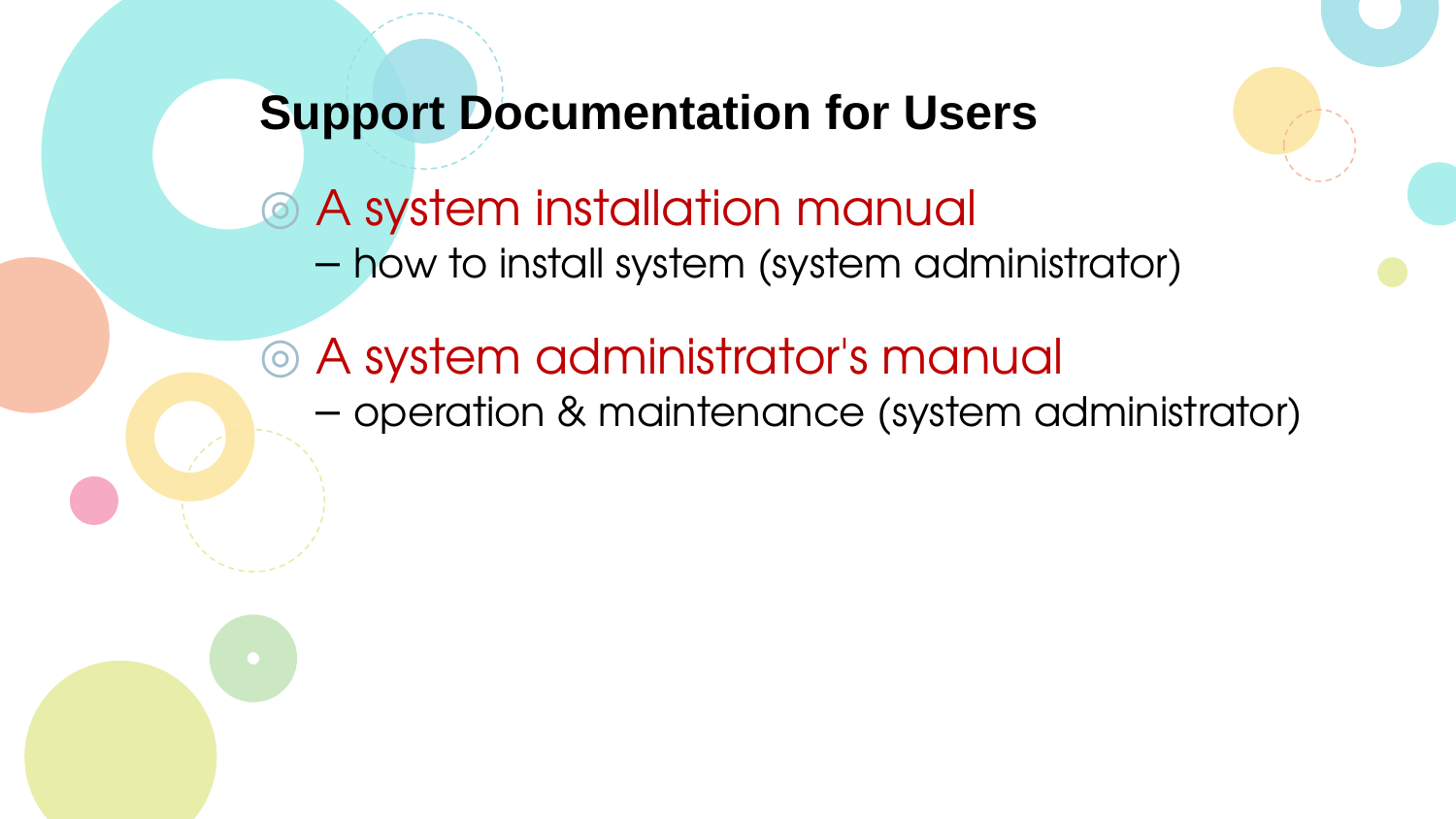

# Support Documentation for Users
A system installation manual
	– how to install system (system administrator)

A system administrator's manual
	– operation & maintenance (system administrator)